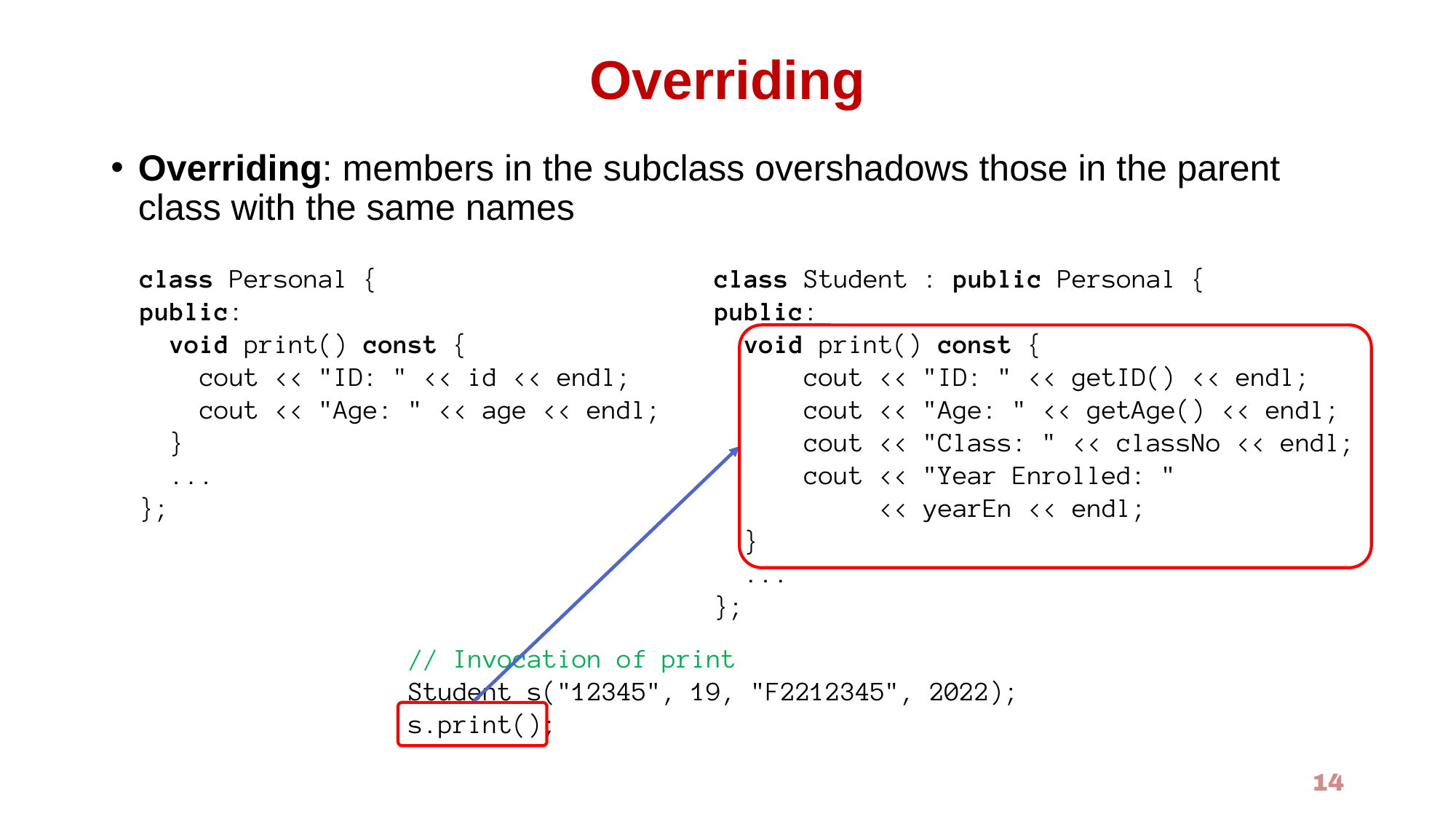

# Overriding
Overriding: members in the subclass overshadows those in the parent class with the same names

class Personal {
public:
  void print() const {
    cout << "ID: " << id << endl;
    cout << "Age: " << age << endl;
  }
  ...
};
class Student : public Personal {
public:
  void print() const {
      cout << "ID: " << getID() << endl;
      cout << "Age: " << getAge() << endl;
      cout << "Class: " << classNo << endl;
      cout << "Year Enrolled: "
           << yearEn << endl;
  }
  ...
};

// Invocation of print
Student s("12345", 19, "F2212345", 2022);
s.print();

14